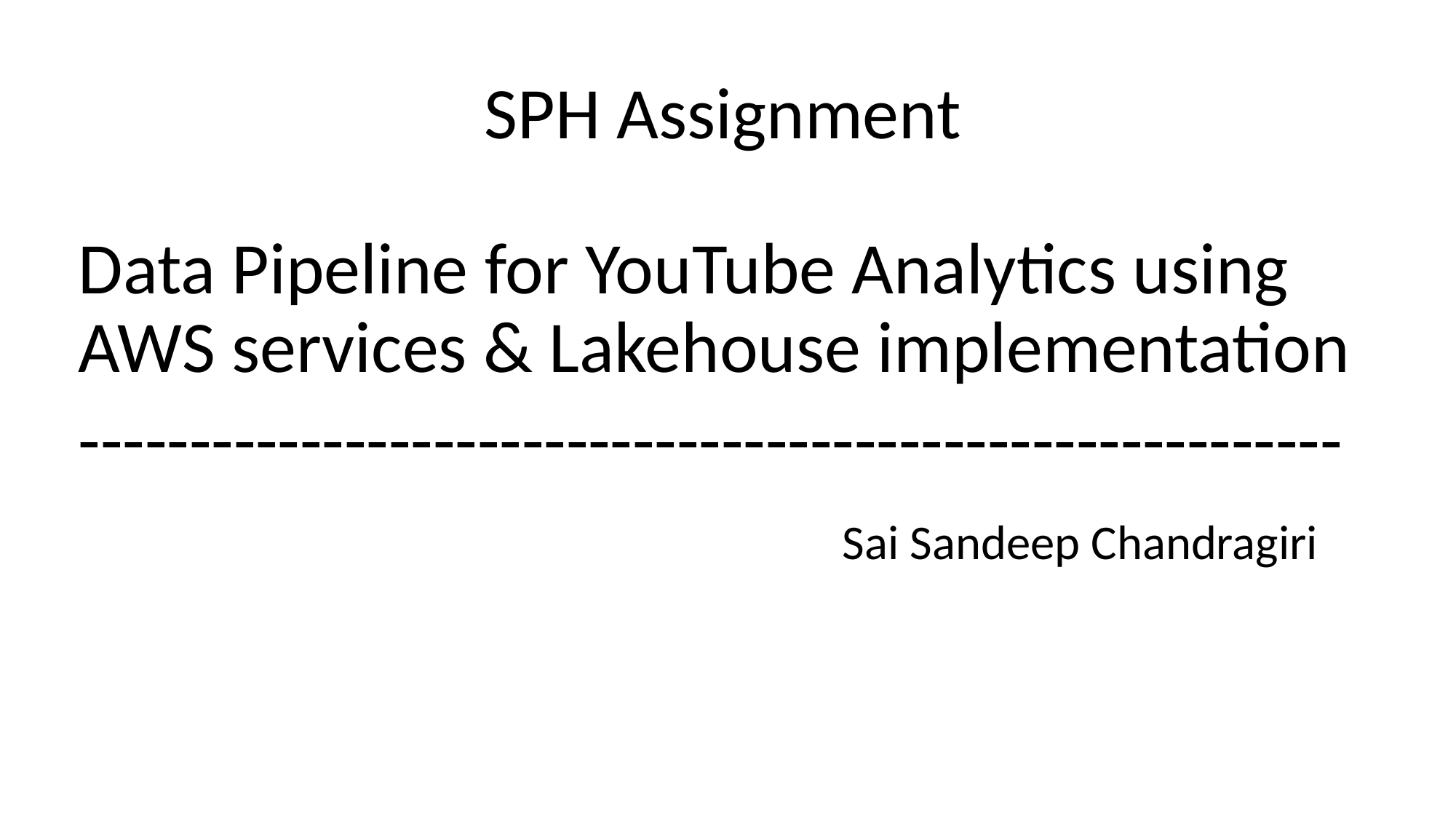

SPH Assignment

Data Pipeline for YouTube Analytics using AWS services & Lakehouse implementation
---------------------------------------------------------
							Sai Sandeep Chandragiri